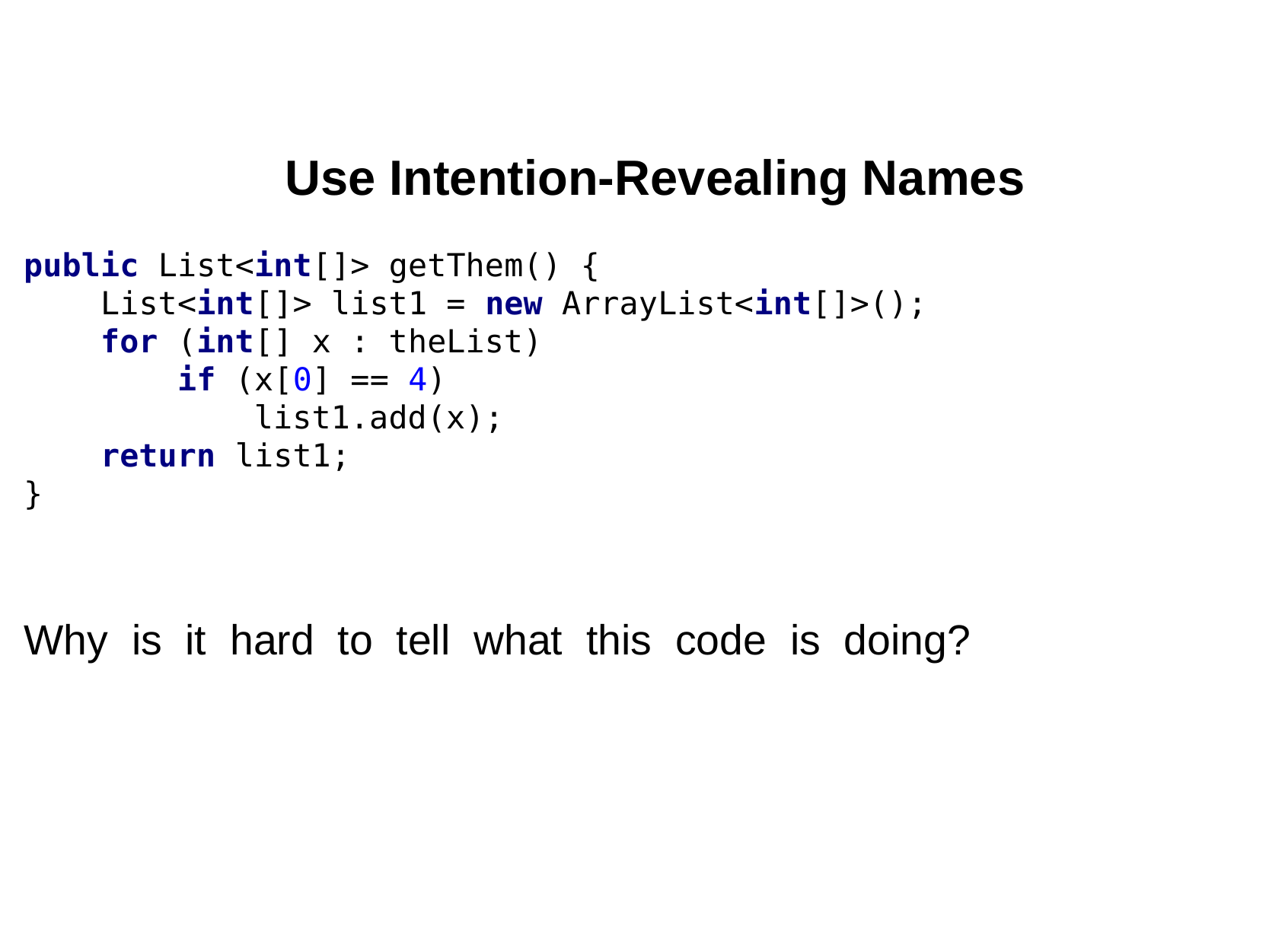

# Use Intention-Revealing Names
public List<int[]> getThem() {
    List<int[]> list1 = new ArrayList<int[]>();
    for (int[] x : theList)
        if (x[0] == 4)
            list1.add(x);
    return list1;
}

Why  is  it  hard  to  tell  what  this  code  is  doing?